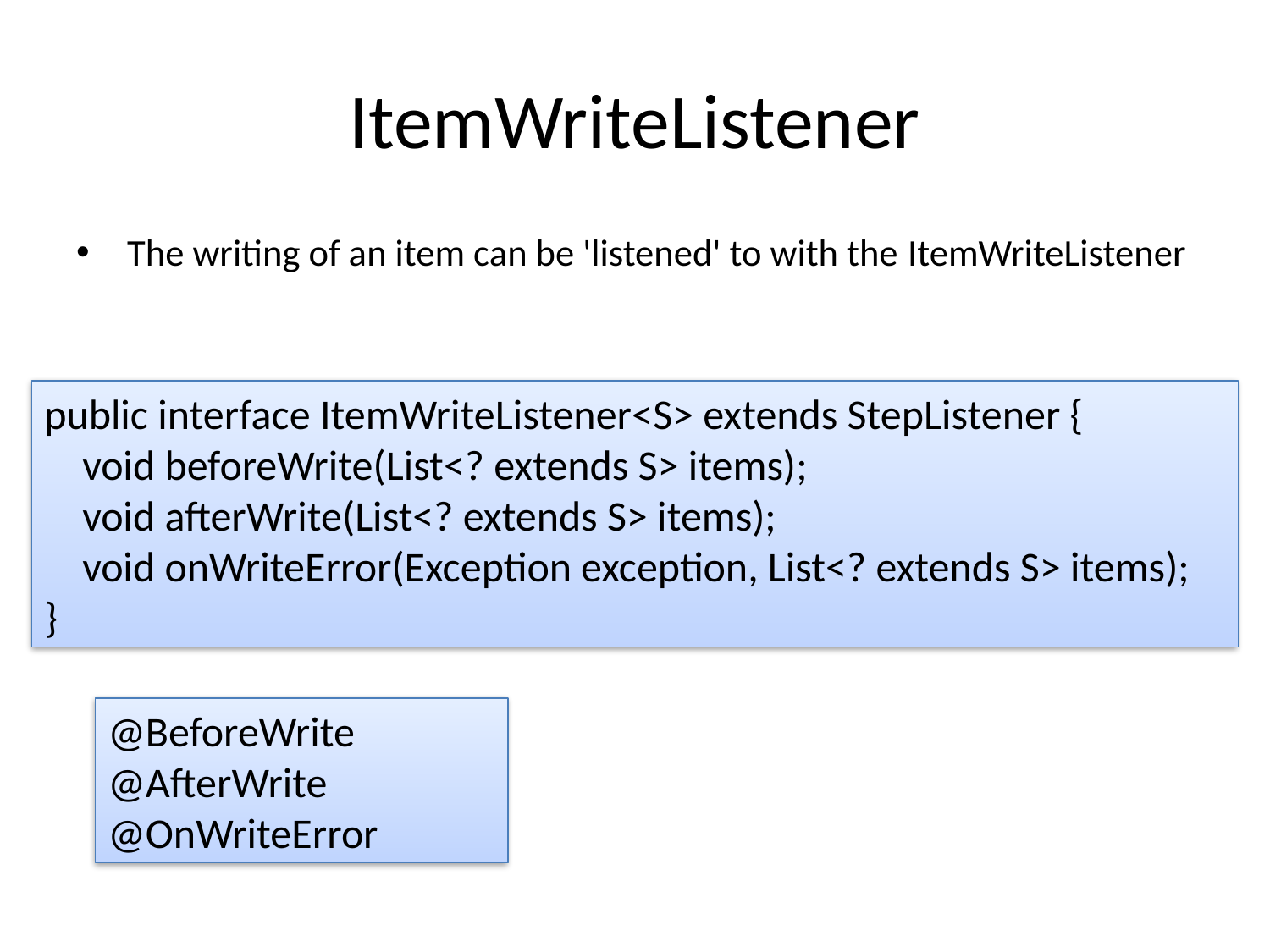

# ItemWriteListener
The writing of an item can be 'listened' to with the ItemWriteListener
public interface ItemWriteListener<S> extends StepListener {
    void beforeWrite(List<? extends S> items);
    void afterWrite(List<? extends S> items);
    void onWriteError(Exception exception, List<? extends S> items);
}
@BeforeWrite
@AfterWrite
@OnWriteError